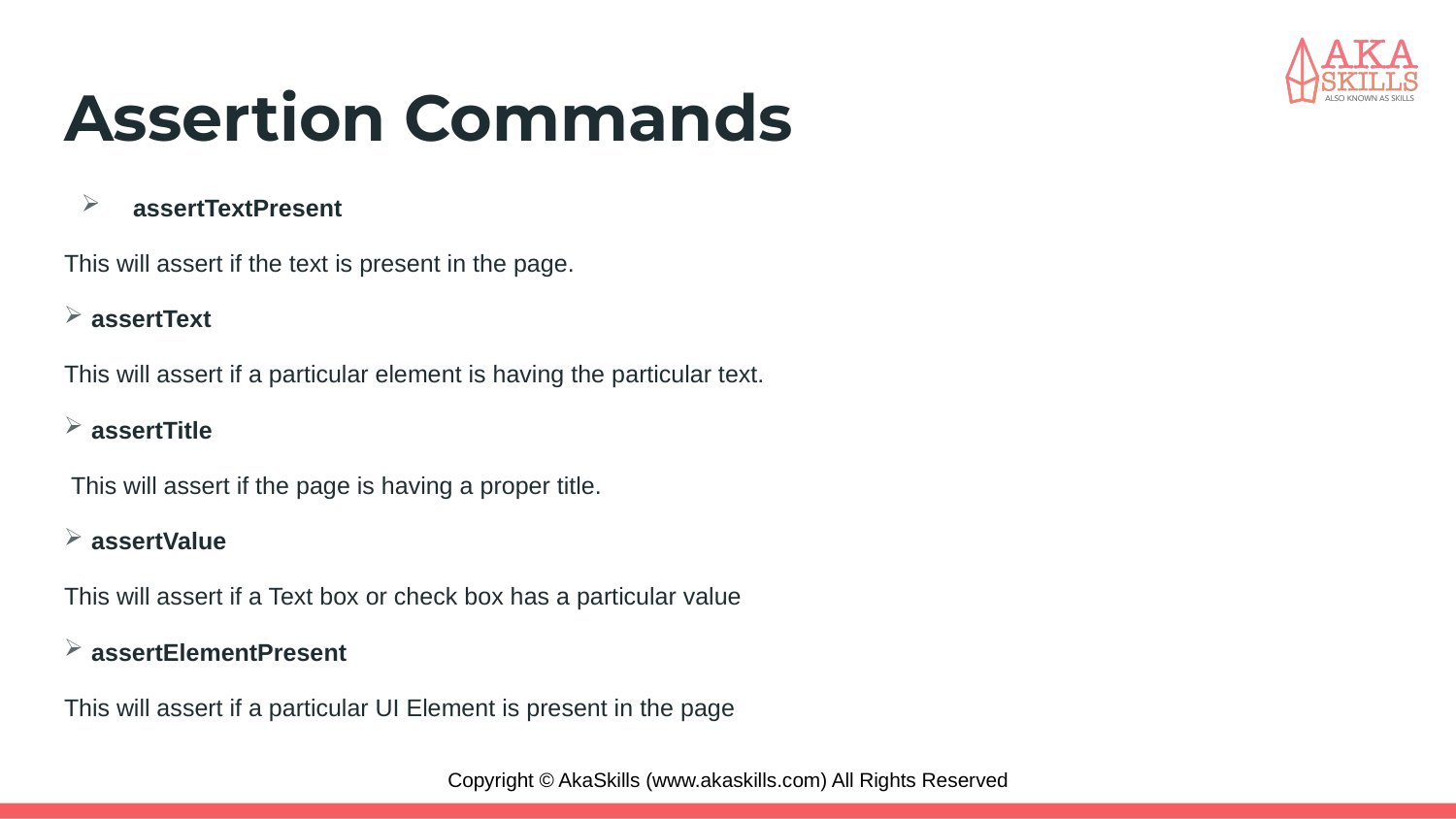

# Assertion Commands
assertTextPresent
This will assert if the text is present in the page.
assertText
This will assert if a particular element is having the particular text.
assertTitle
 This will assert if the page is having a proper title.
assertValue
This will assert if a Text box or check box has a particular value
assertElementPresent
This will assert if a particular UI Element is present in the page